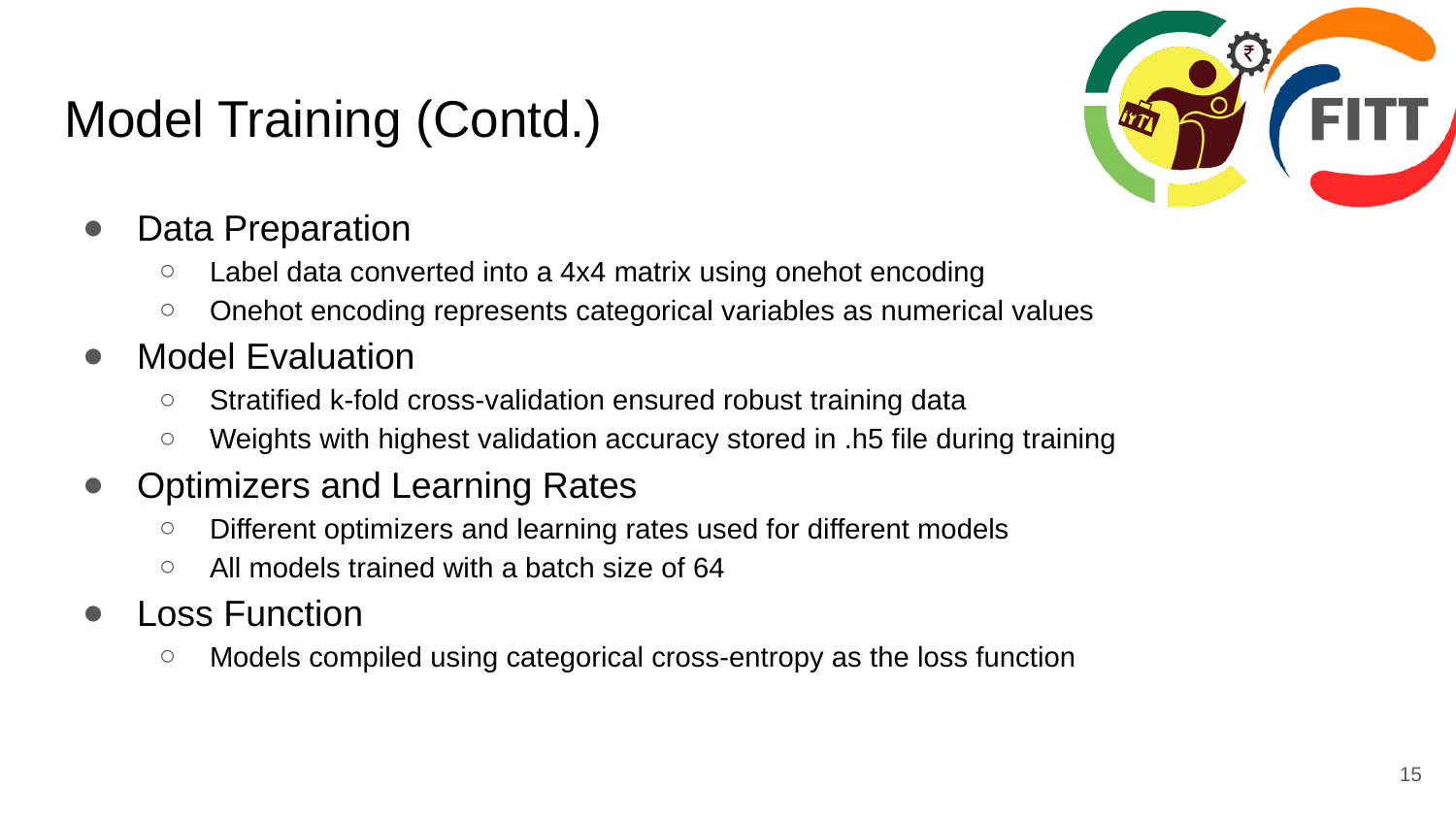

# Model Training (Contd.)
Data Preparation
Label data converted into a 4x4 matrix using onehot encoding
Onehot encoding represents categorical variables as numerical values
Model Evaluation
Stratified k-fold cross-validation ensured robust training data
Weights with highest validation accuracy stored in .h5 file during training
Optimizers and Learning Rates
Different optimizers and learning rates used for different models
All models trained with a batch size of 64
Loss Function
Models compiled using categorical cross-entropy as the loss function
15